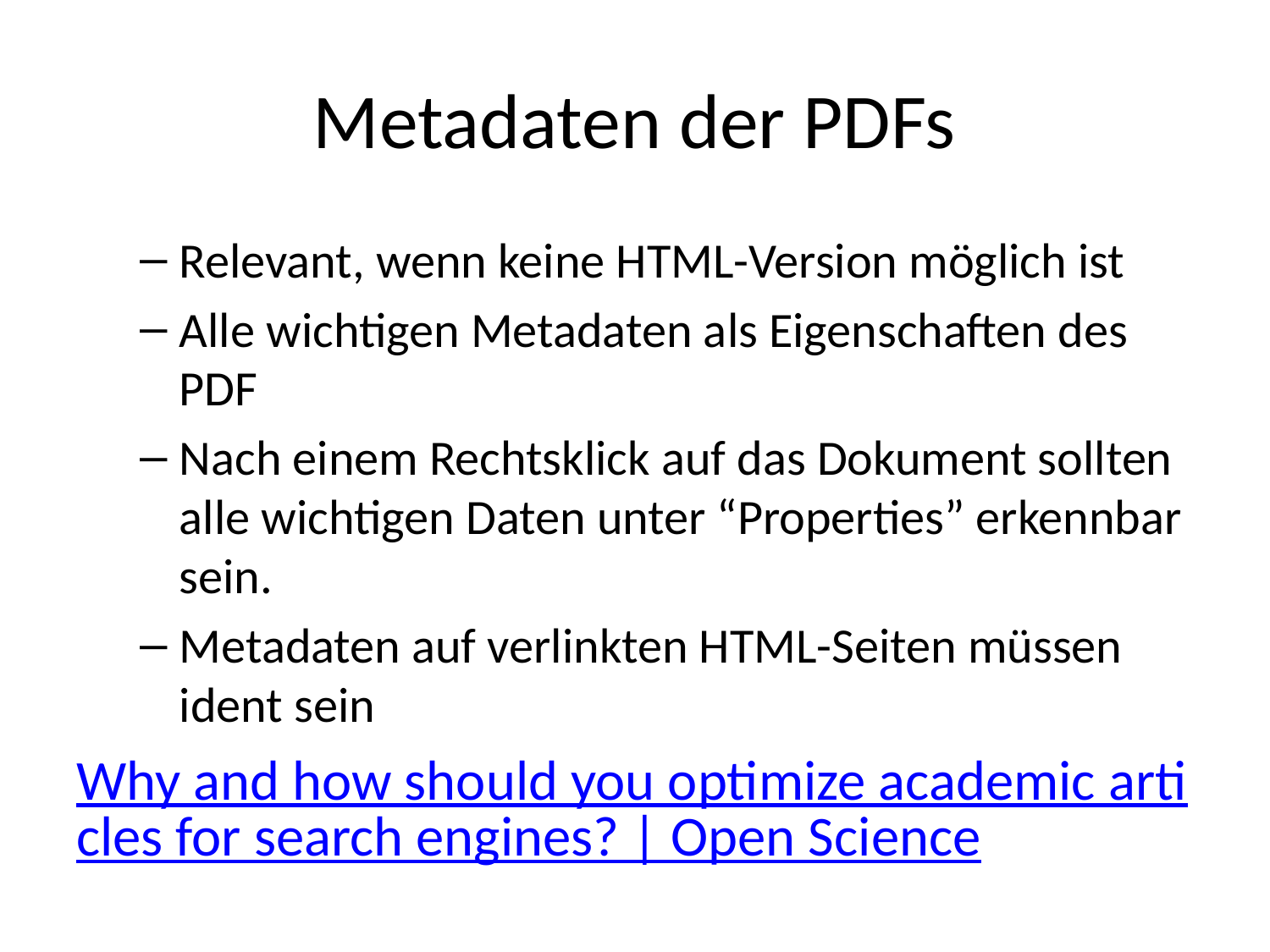

# Metadaten der PDFs
Relevant, wenn keine HTML-Version möglich ist
Alle wichtigen Metadaten als Eigenschaften des PDF
Nach einem Rechtsklick auf das Dokument sollten alle wichtigen Daten unter “Properties” erkennbar sein.
Metadaten auf verlinkten HTML-Seiten müssen ident sein
Why and how should you optimize academic articles for search engines? | Open Science